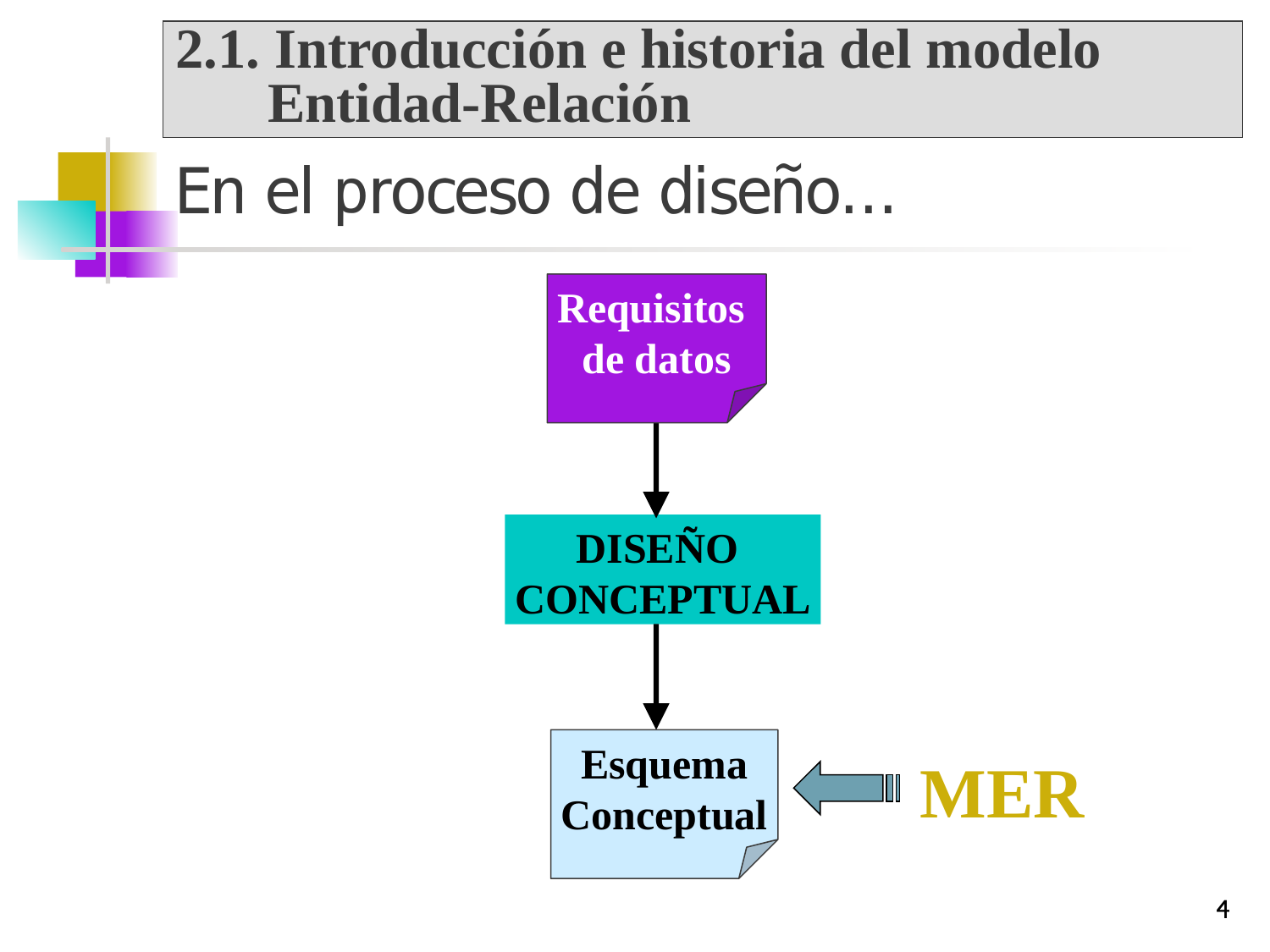

2.1. Introducción e historia del modelo Entidad-Relación
# En el proceso de diseño...
Requisitos
de datos

DISEÑO
CONCEPTUAL

Esquema
Conceptual
MER

4